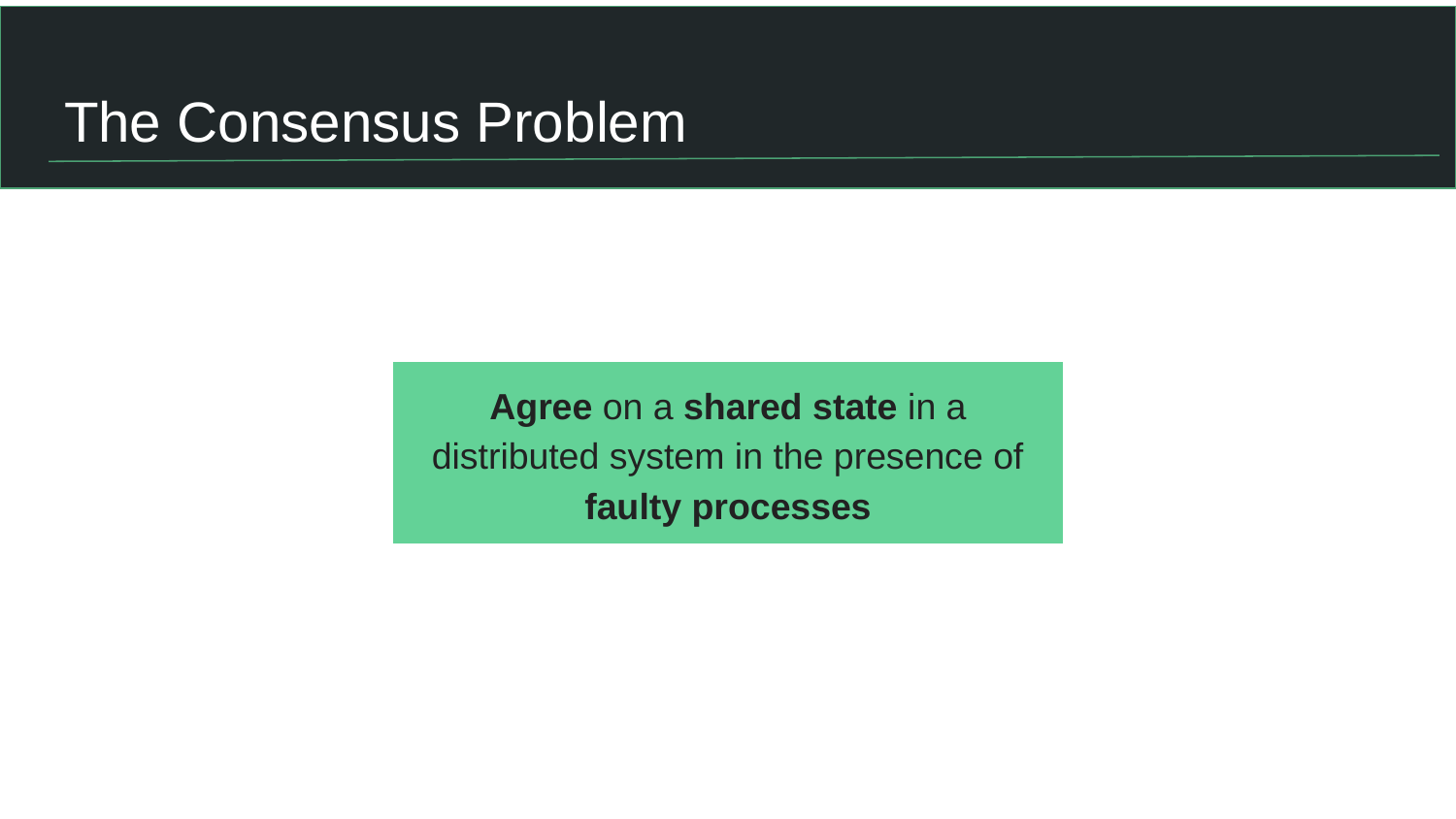

# The Consensus Problem
Agree on a shared state in a distributed system in the presence of faulty processes